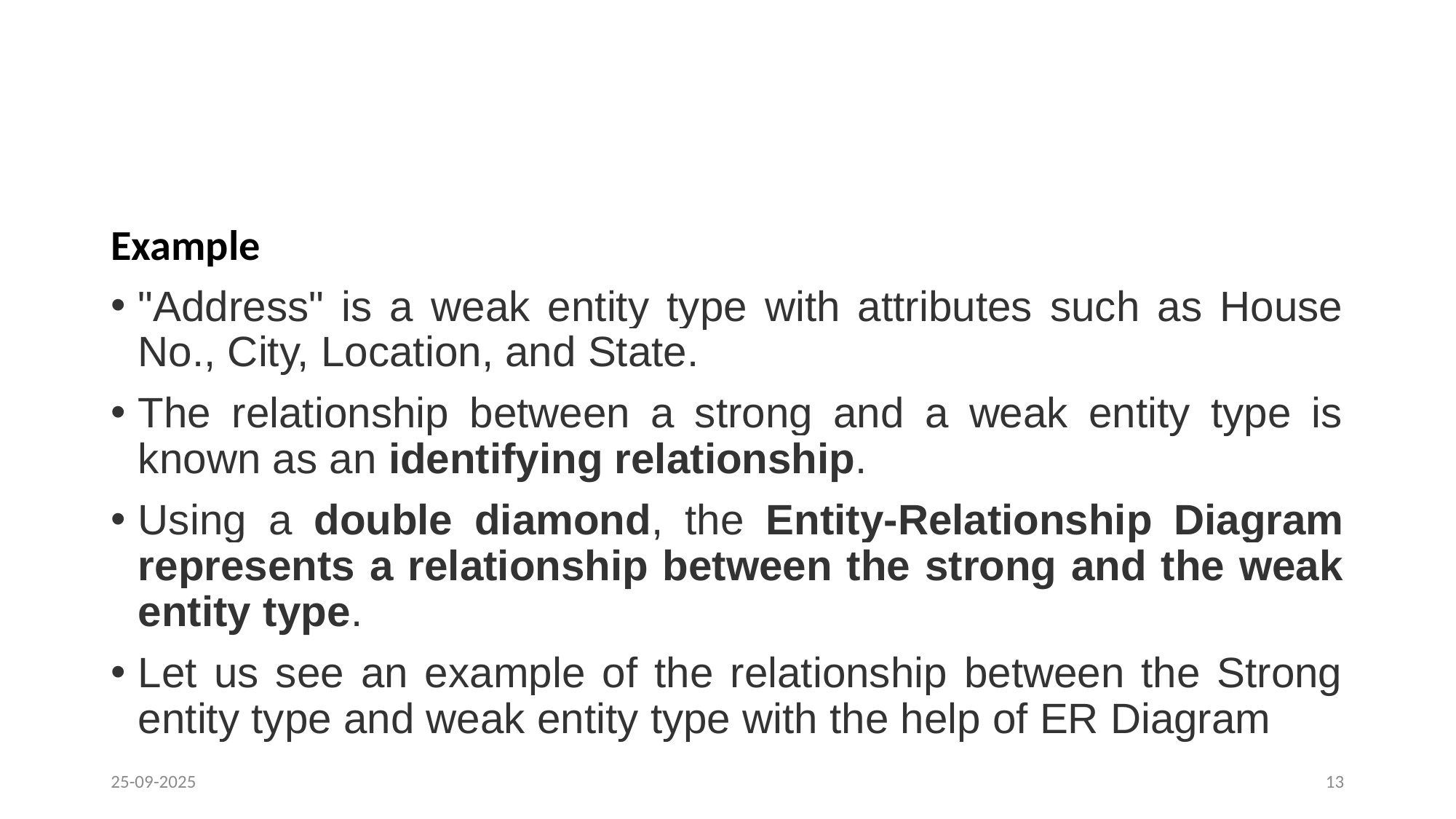

#
Example
"Address" is a weak entity type with attributes such as House No., City, Location, and State.
The relationship between a strong and a weak entity type is known as an identifying relationship.
Using a double diamond, the Entity-Relationship Diagram represents a relationship between the strong and the weak entity type.
Let us see an example of the relationship between the Strong entity type and weak entity type with the help of ER Diagram

25-09-2025
13